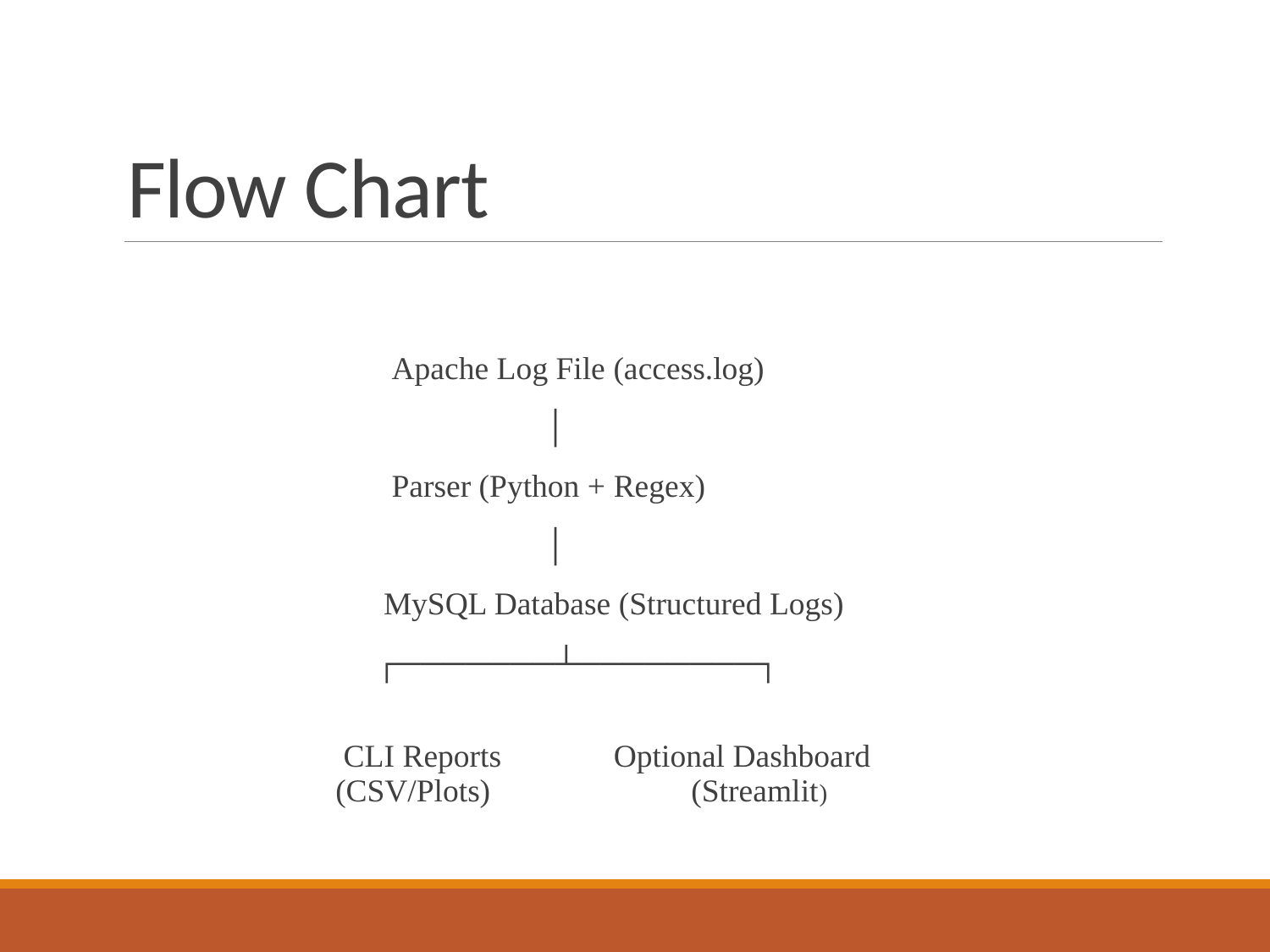

# Flow Chart
       Apache Log File (access.log)
                          │
       Parser (Python + Regex)
                          │
      MySQL Database (Structured Logs)
     ┌───────┴────────┐
 CLI Reports              Optional Dashboard (CSV/Plots)                         (Streamlit)